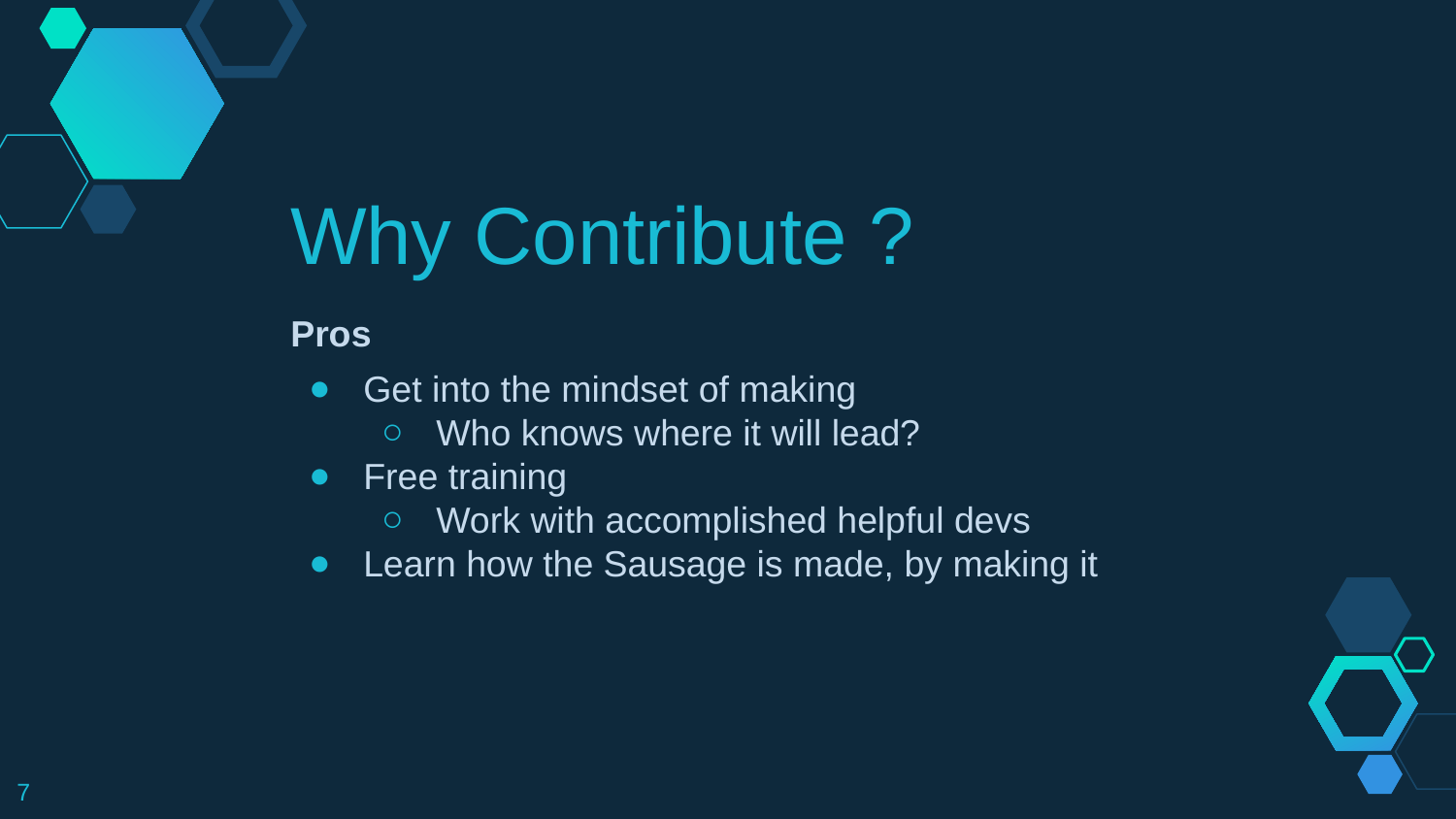

Why Contribute ?
Pros
Get into the mindset of making
Who knows where it will lead?
Free training
Work with accomplished helpful devs
Learn how the Sausage is made, by making it

7